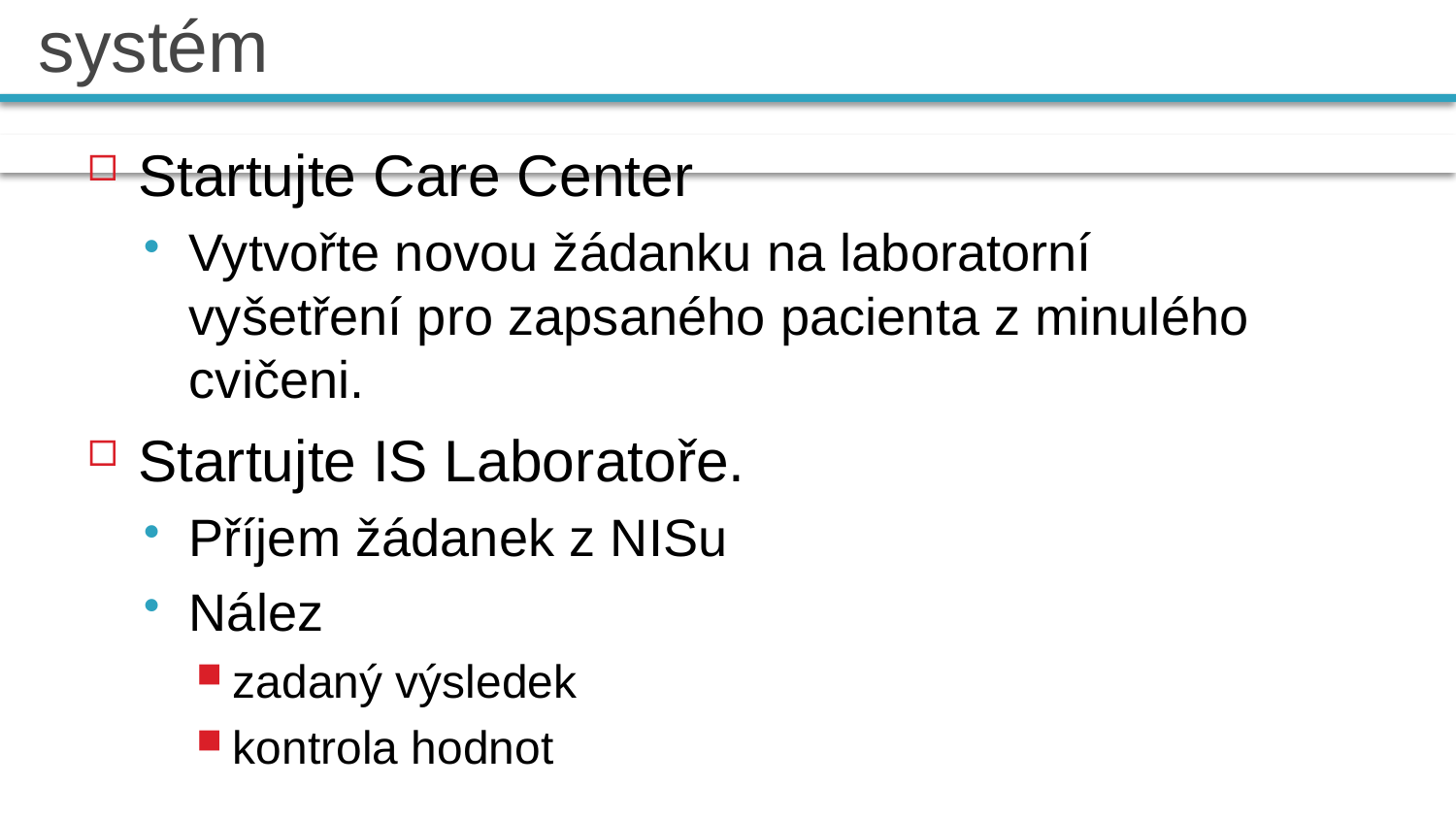

# Care Center - Laboratorní informační systém
Startujte Care Center
Vytvořte novou žádanku na laboratorní vyšetření pro zapsaného pacienta z minulého cvičeni.
Startujte IS Laboratoře.
Příjem žádanek z NISu
Nález
zadaný výsledek
kontrola hodnot